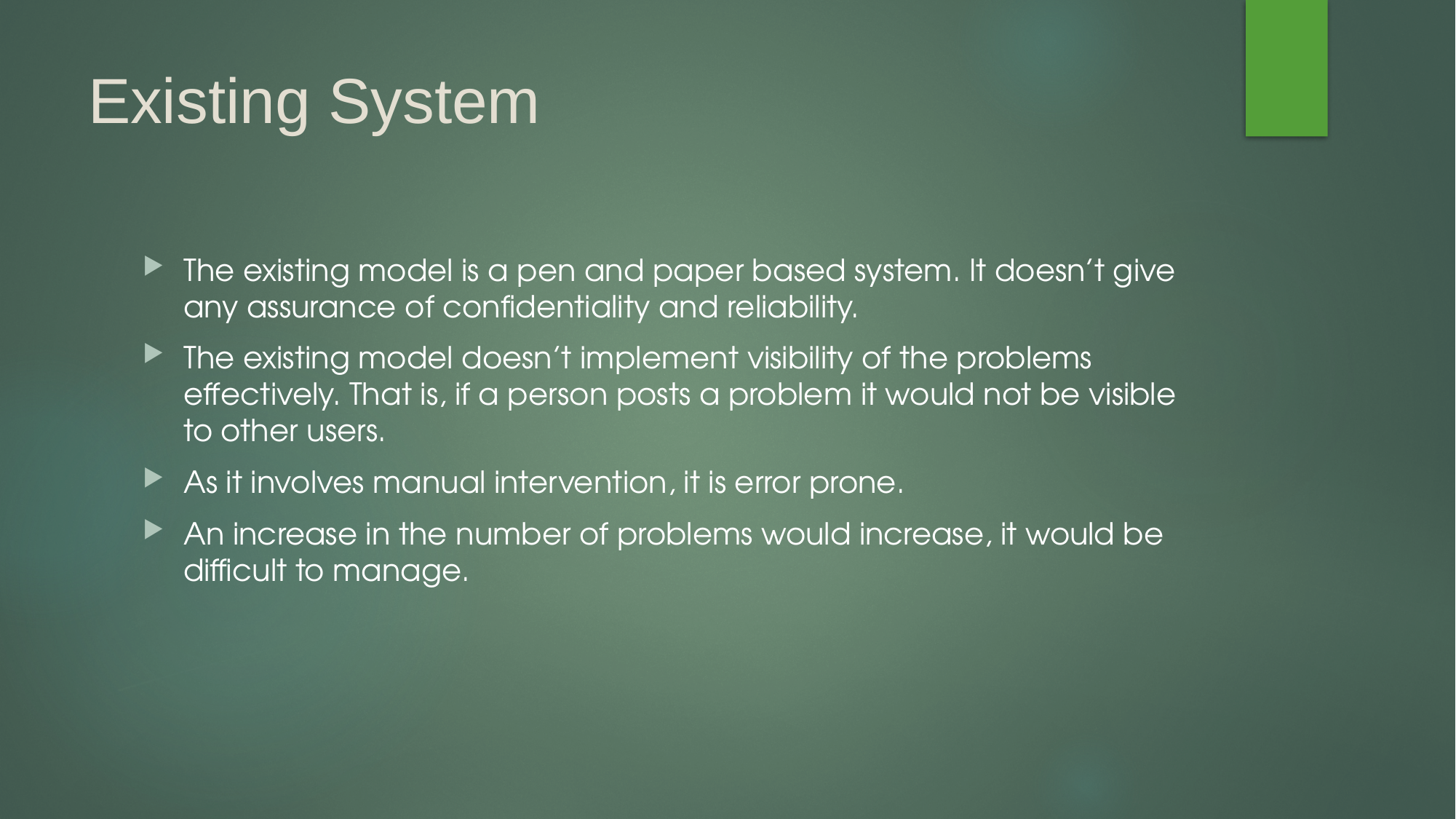

# Existing System
The existing model is a pen and paper based system. It doesn’t give any assurance of confidentiality and reliability.
The existing model doesn’t implement visibility of the problems effectively. That is, if a person posts a problem it would not be visible to other users.
As it involves manual intervention, it is error prone.
An increase in the number of problems would increase, it would be difficult to manage.